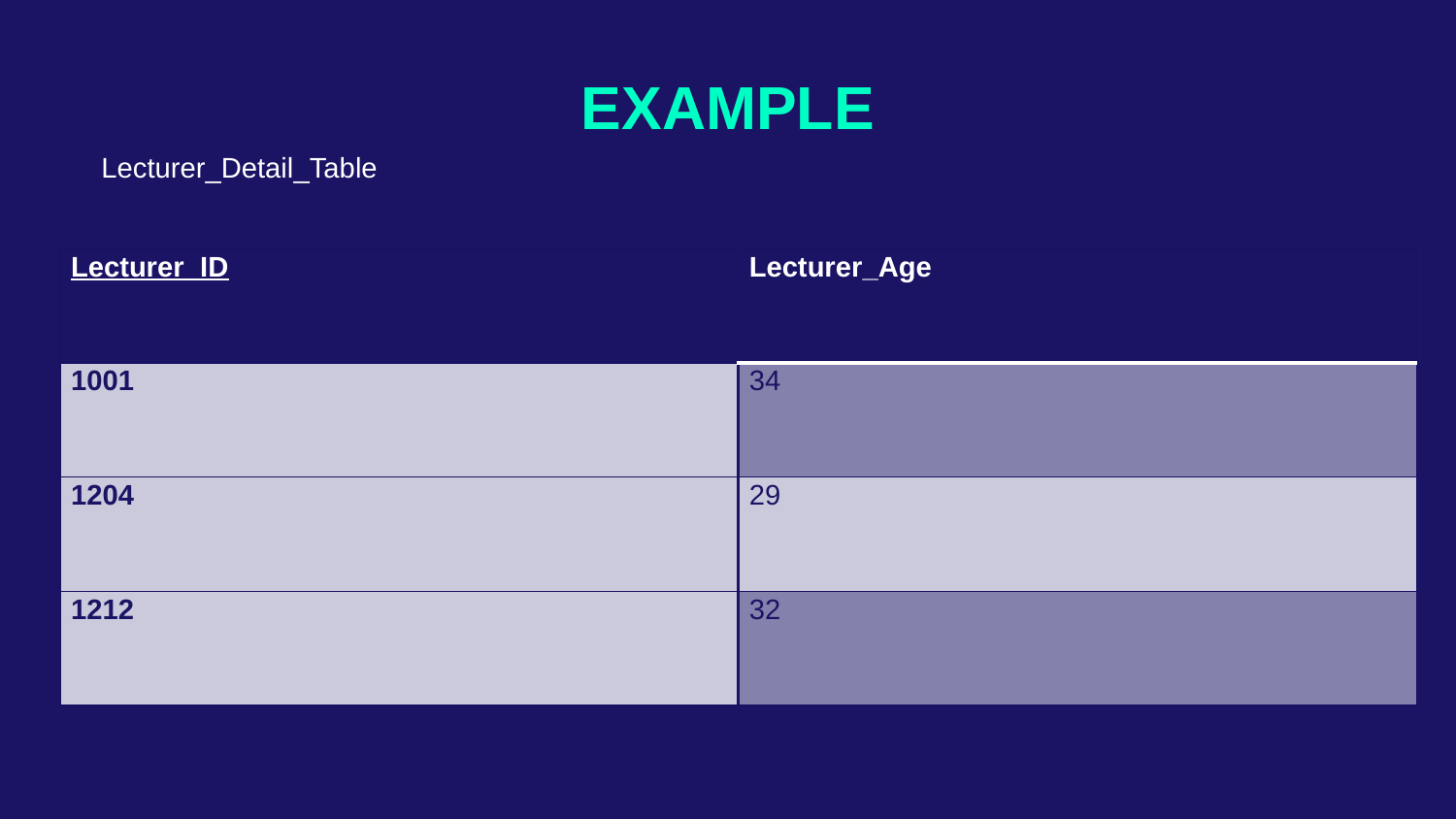

# EXAMPLE
Lecturer_Detail_Table
| Lecturer\_ID | Lecturer\_Age |
| --- | --- |
| 1001 | 34 |
| 1204 | 29 |
| 1212 | 32 |